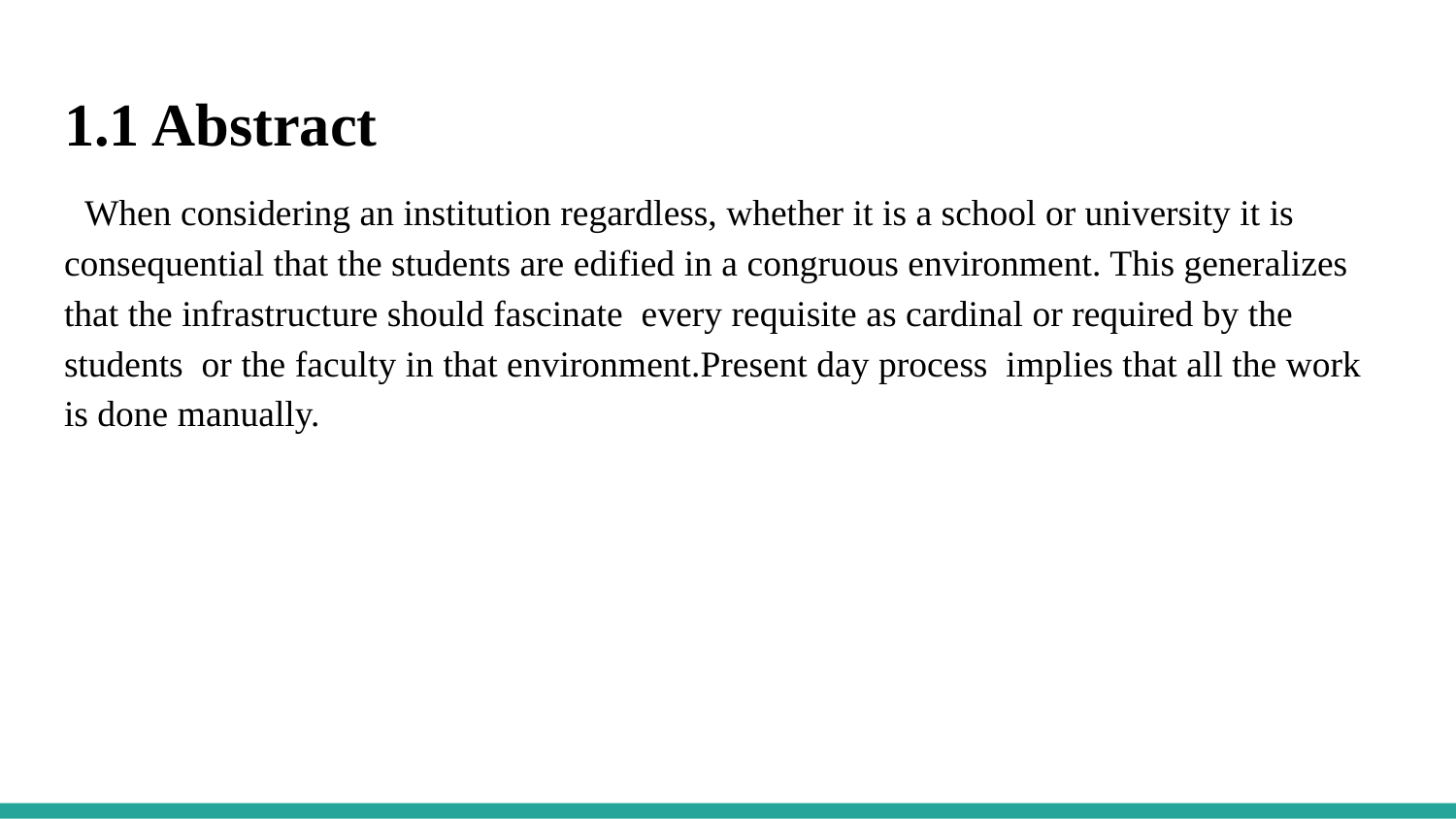

# 1.1 Abstract
 ​ When considering an institution regardless, whether it is a school or university it is consequential that the students are edified in a congruous environment. This generalizes that the infrastructure should fascinate  every requisite as cardinal or required by the students  or the faculty in that environment.Present day process  implies that all the work is done manually.